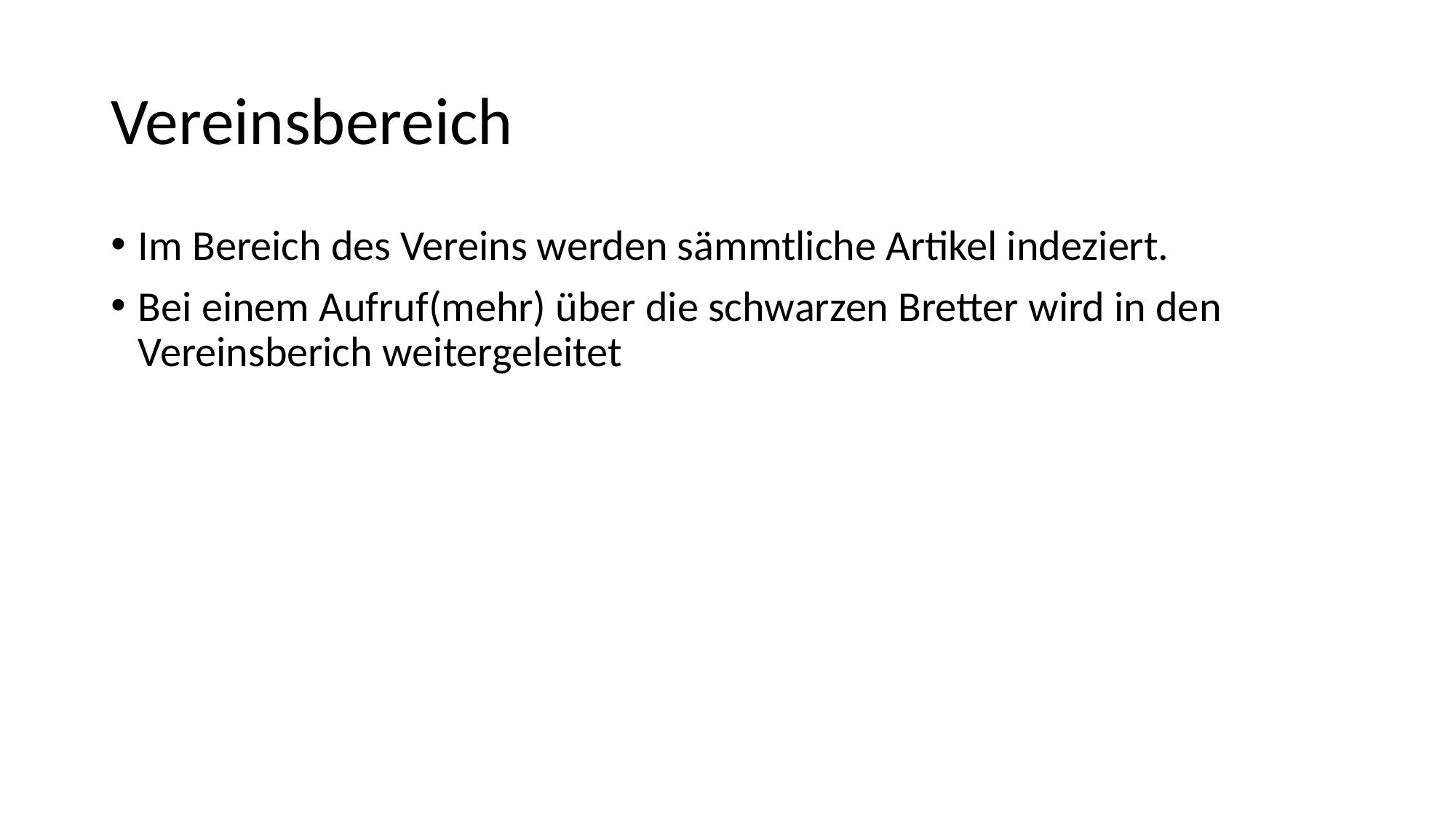

# Vereinsbereich
Im Bereich des Vereins werden sämmtliche Artikel indeziert.
Bei einem Aufruf(mehr) über die schwarzen Bretter wird in den Vereinsberich weitergeleitet